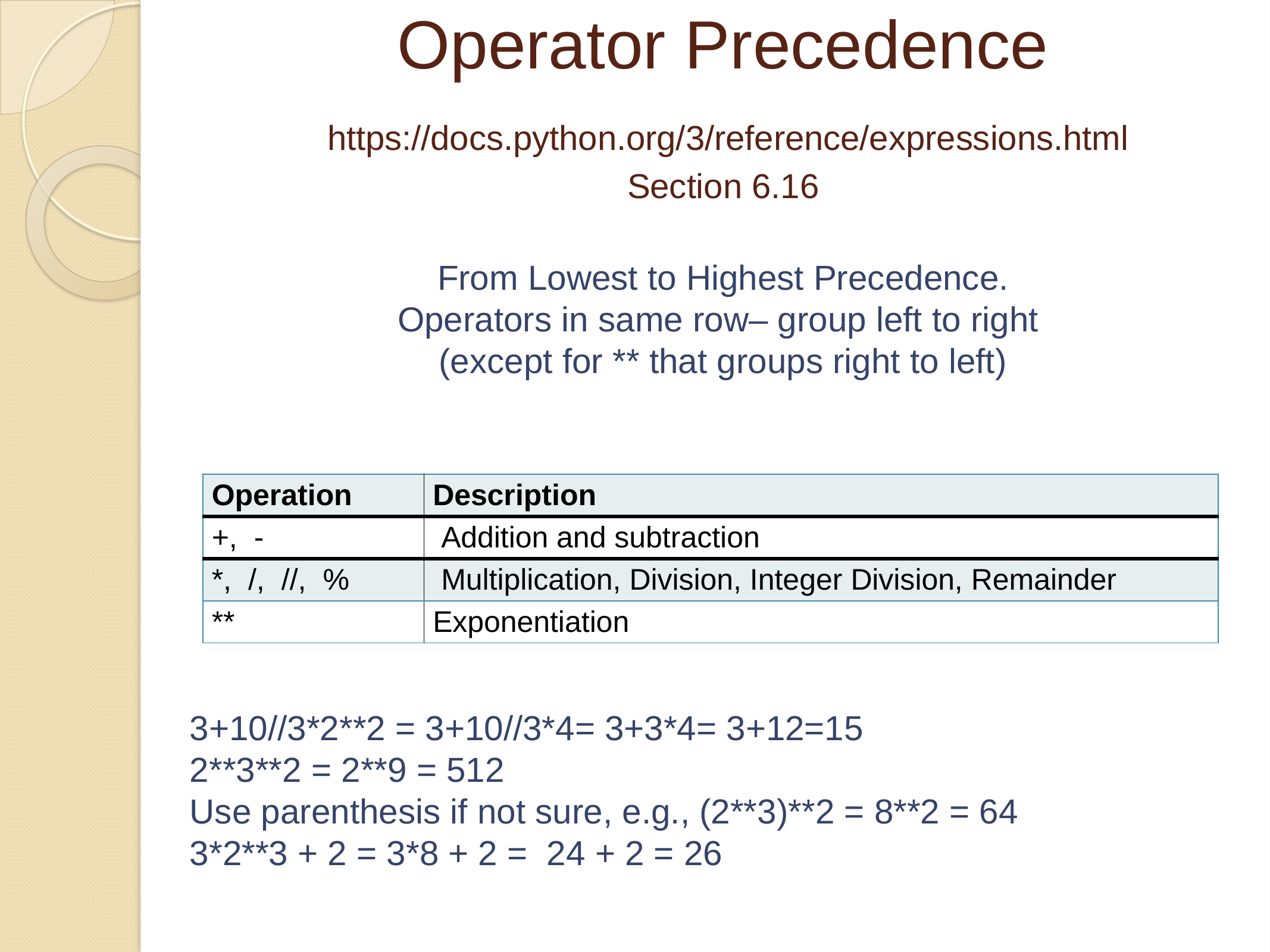

# Operator Precedence https://docs.python.org/3/reference/expressions.html Section 6.16
From Lowest to Highest Precedence.
Operators in same row– group left to right
(except for ** that groups right to left)
| Operation | Description |
| --- | --- |
| +, - | Addition and subtraction |
| \*, /, //, % | Multiplication, Division, Integer Division, Remainder |
| \*\* | Exponentiation |
3+10//3*2**2 = 3+10//3*4= 3+3*4= 3+12=15
2**3**2 = 2**9 = 512
Use parenthesis if not sure, e.g., (2**3)**2 = 8**2 = 64
3*2**3 + 2 = 3*8 + 2 =  24 + 2 = 26